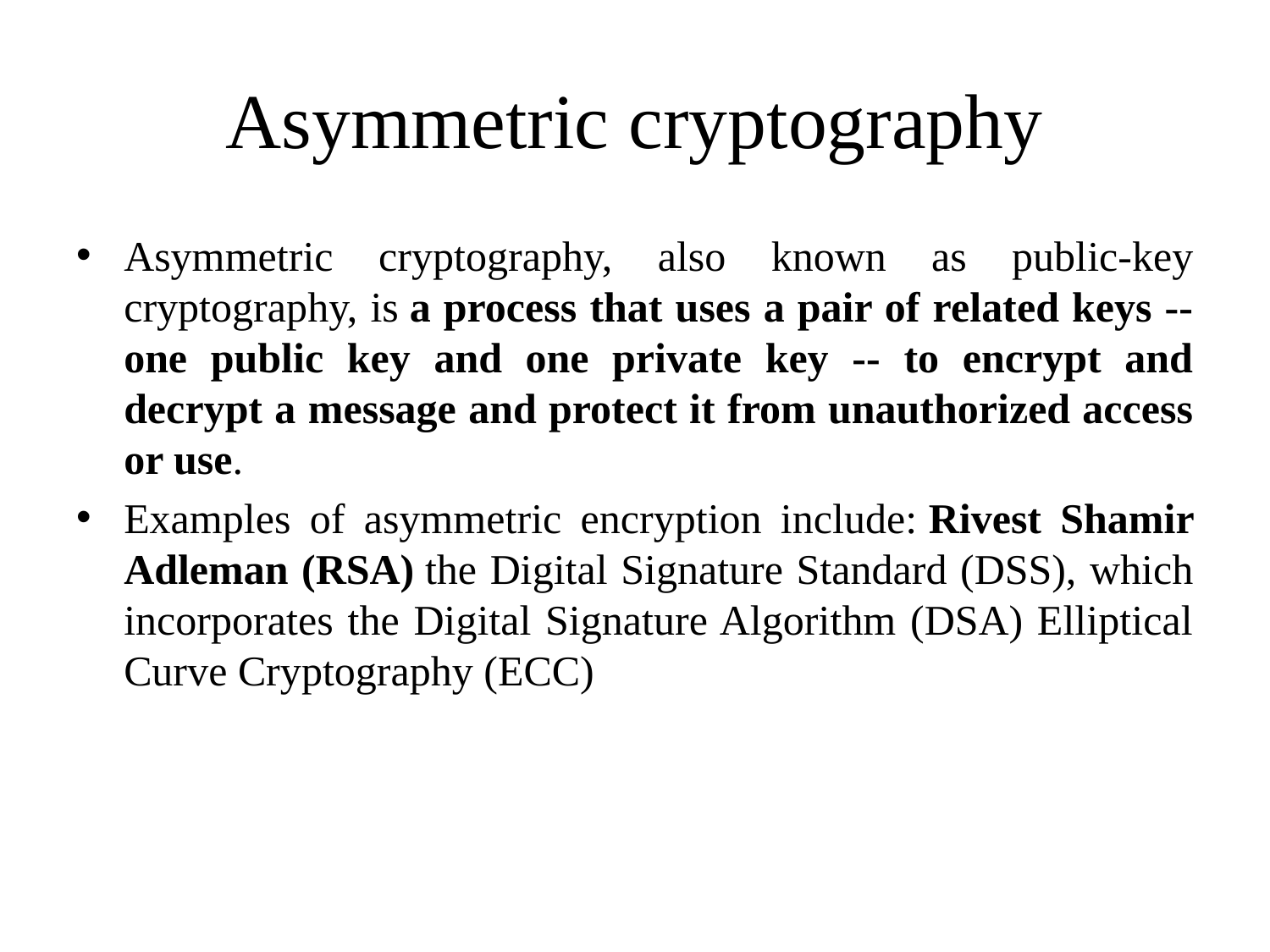

# Asymmetric cryptography
Asymmetric cryptography, also known as public-key cryptography, is a process that uses a pair of related keys -- one public key and one private key -- to encrypt and decrypt a message and protect it from unauthorized access or use.
Examples of asymmetric encryption include: Rivest Shamir Adleman (RSA) the Digital Signature Standard (DSS), which incorporates the Digital Signature Algorithm (DSA) Elliptical Curve Cryptography (ECC)